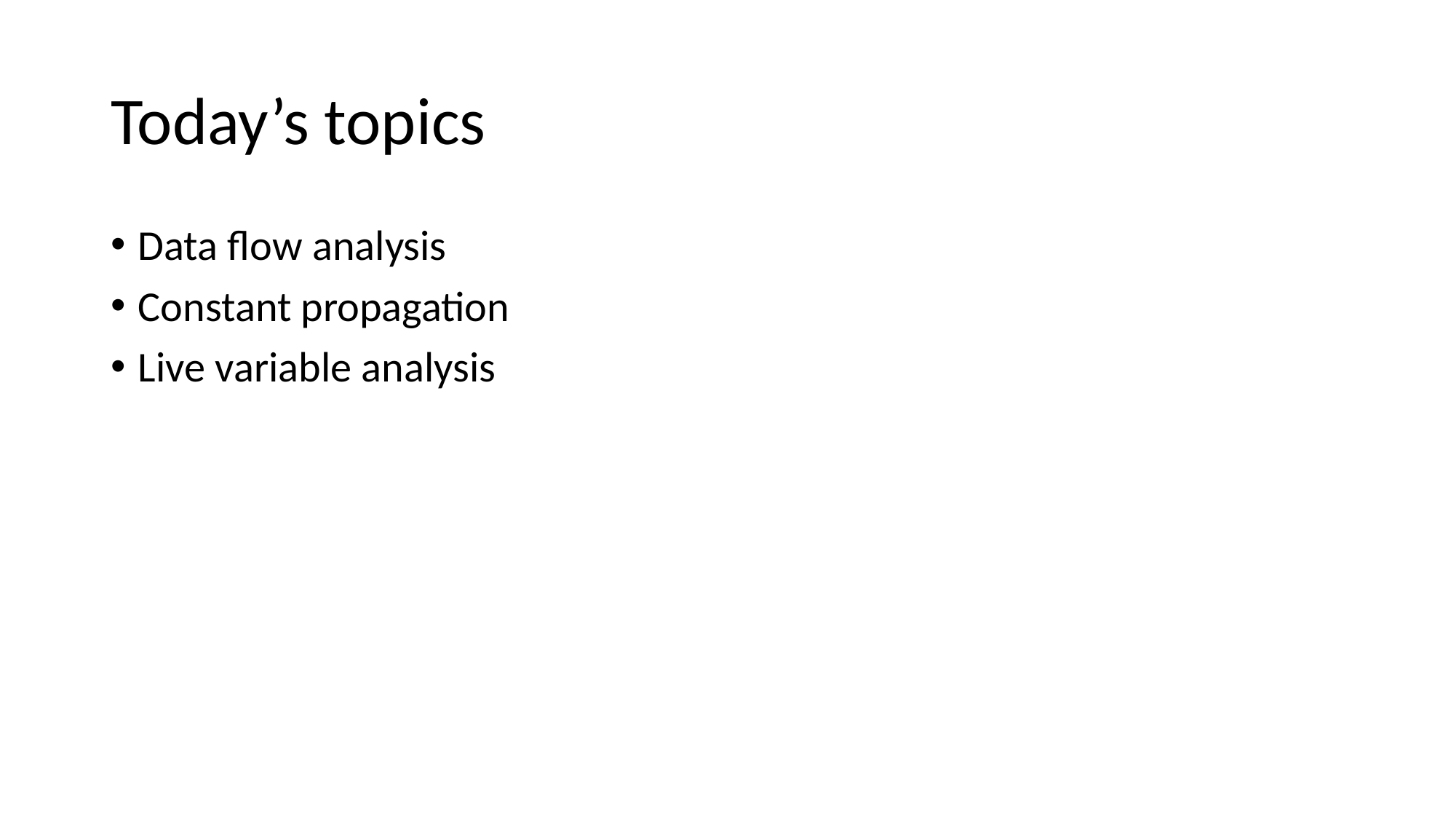

# Today’s topics
Data flow analysis
Constant propagation
Live variable analysis